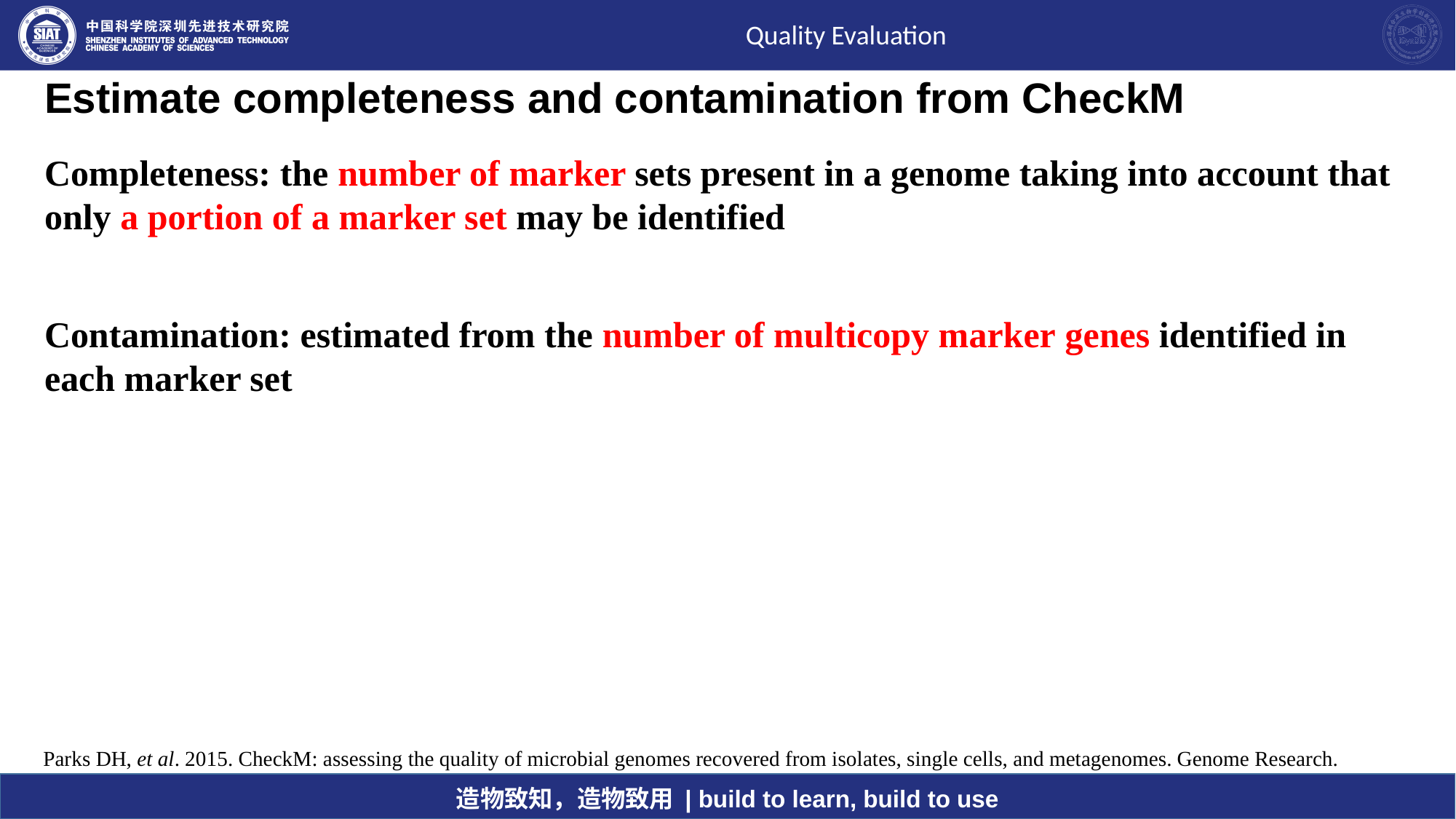

Quality Evaluation
Saheb Kashaf, S., Almeida, A., Segre, J.A. et al. Recovering prokaryotic genomes from host-associated, short-read shotgun metagenomic sequencing data. Nat Protoc (2021)
Estimate completeness and contamination from CheckM
Completeness: the number of marker sets present in a genome taking into account that only a portion of a marker set may be identified

Contamination: estimated from the number of multicopy marker genes identified in each marker set

Parks DH, et al. 2015. CheckM: assessing the quality of microbial genomes recovered from isolates, single cells, and metagenomes. Genome Research.